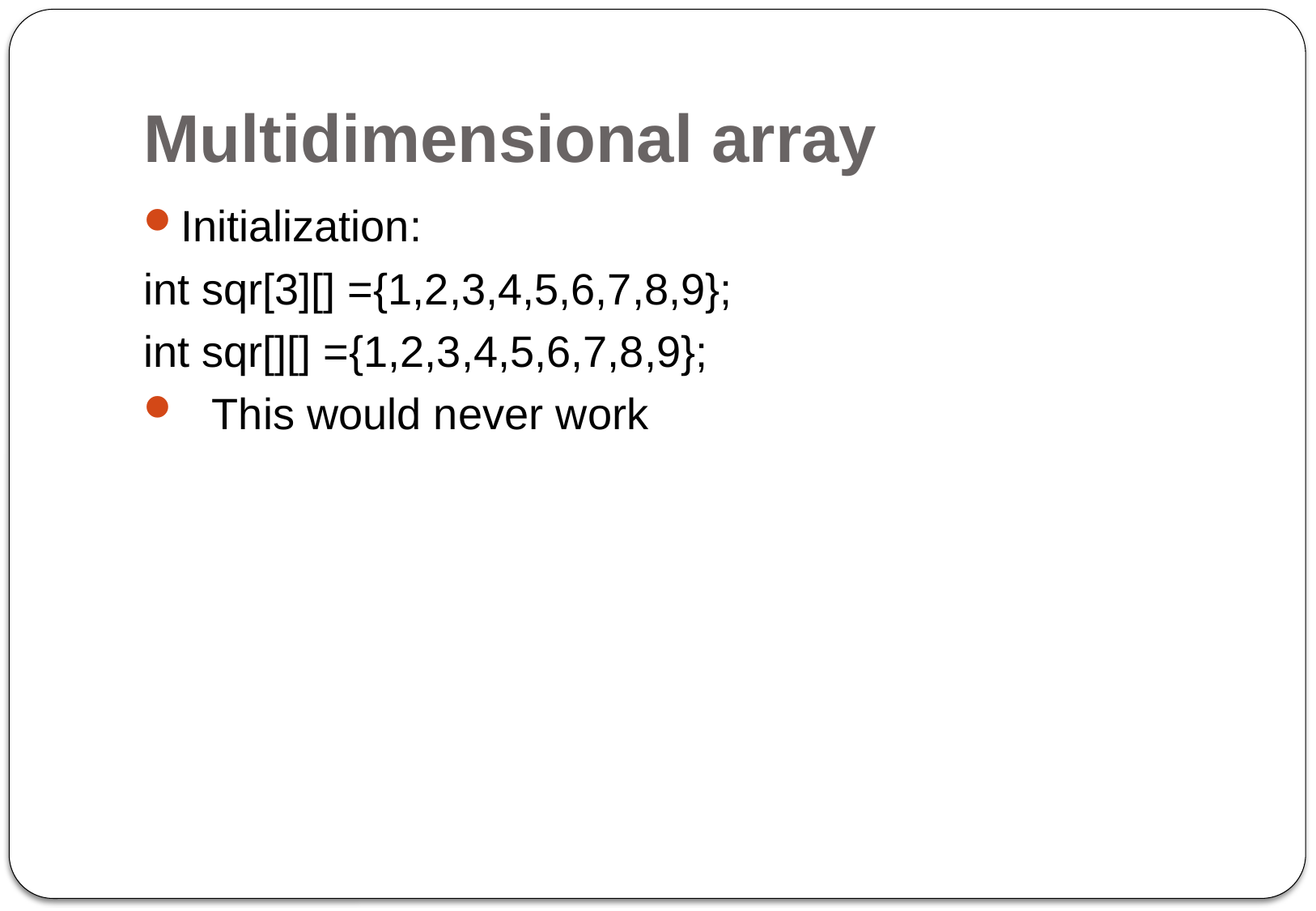

# Multidimensional array
Initialization:
int sqr[3][] ={1,2,3,4,5,6,7,8,9};
int sqr[][] ={1,2,3,4,5,6,7,8,9};
This would never work